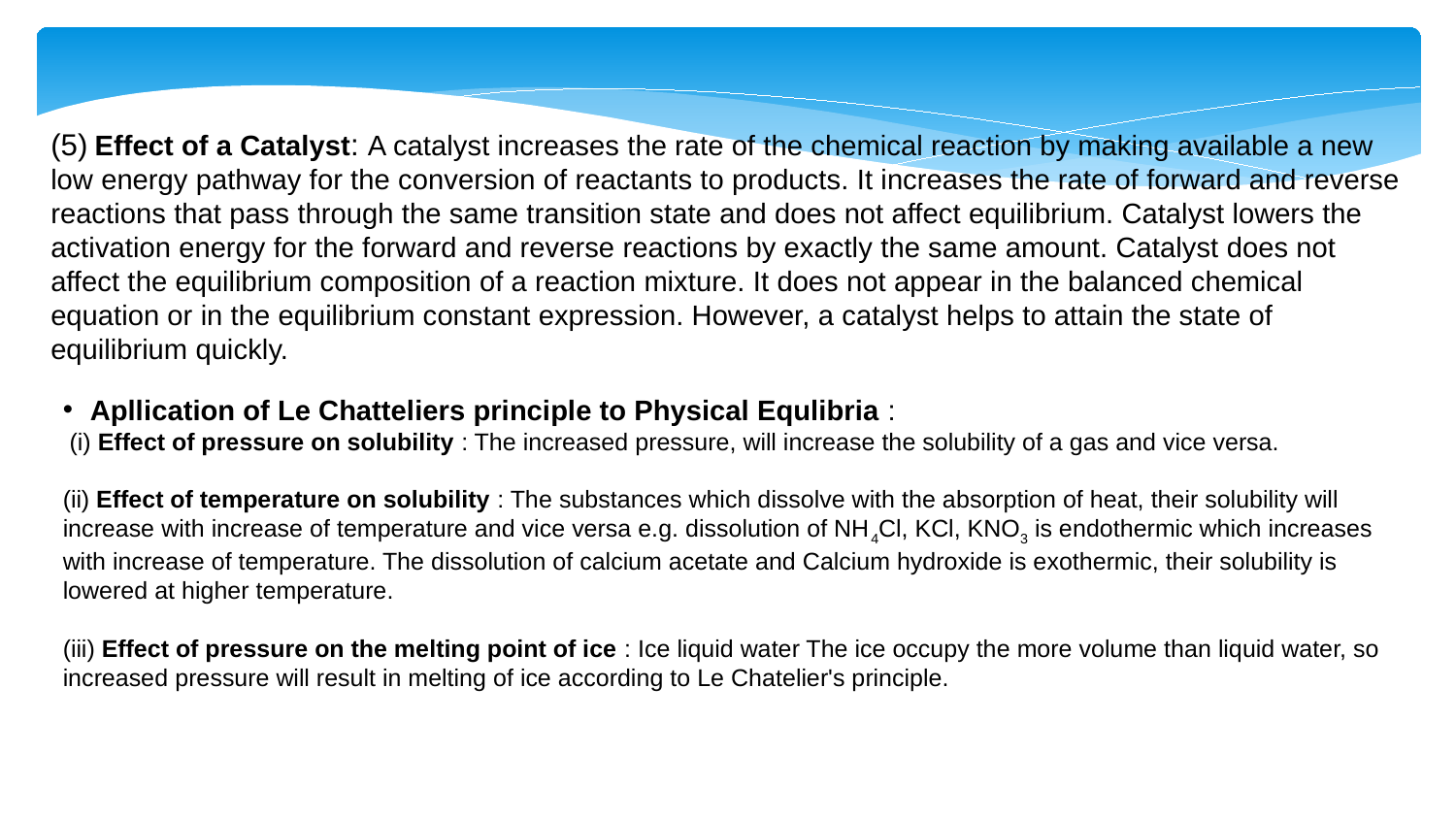

(5) Effect of a Catalyst: A catalyst increases the rate of the chemical reaction by making available a new low energy pathway for the conversion of reactants to products. It increases the rate of forward and reverse reactions that pass through the same transition state and does not affect equilibrium. Catalyst lowers the activation energy for the forward and reverse reactions by exactly the same amount. Catalyst does not affect the equilibrium composition of a reaction mixture. It does not appear in the balanced chemical equation or in the equilibrium constant expression. However, a catalyst helps to attain the state of equilibrium quickly.
Apllication of Le Chatteliers principle to Physical Equlibria :
 (i) Effect of pressure on solubility : The increased pressure, will increase the solubility of a gas and vice versa.

(ii) Effect of temperature on solubility : The substances which dissolve with the absorption of heat, their solubility will increase with increase of temperature and vice versa e.g. dissolution of NH4Cl, KCl, KNO3 is endothermic which increases with increase of temperature. The dissolution of calcium acetate and Calcium hydroxide is exothermic, their solubility is lowered at higher temperature.

(iii) Effect of pressure on the melting point of ice : Ice liquid water The ice occupy the more volume than liquid water, so increased pressure will result in melting of ice according to Le Chatelier's principle.